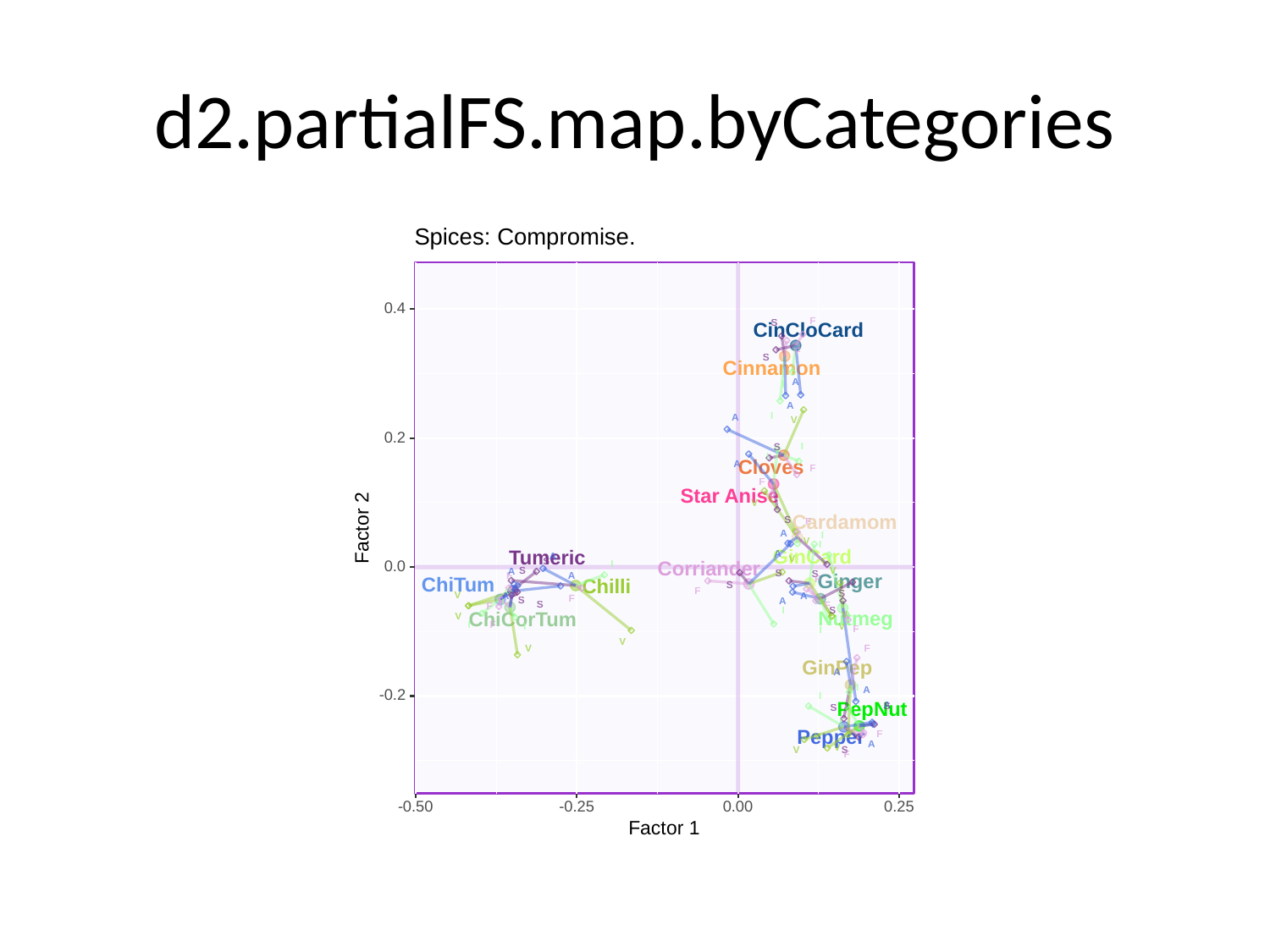

# d2.partialFS.map.byCategories

Spices: Compromise.

0.4

F
S
CinCloCard

F

S

Cinnamon

A
I

A

I
A
V

0.2

I
S

I

A

Cloves
F

F

Star Anise

V

Cardamom
S
F
Factor 2

A

I

V

I

GinCard
A
I
Tumeric

A

V
S
I

0.0
Corriander

S
V
A

S
S

F
A
Ginger

F

ChiTum

Chilli

S

F

S

V

A
A

F

S

A

I

S

F

F

S
I

Nutmeg
V

ChiCorTum
V

F
I
I
V

F
I

V
F
V

GinPep

A

I

A

-0.2

I

PepNut

A
S

S

I

Pepper
F

V

A
V

S
V

F

-0.50
-0.25
0.00
0.25
Factor 1